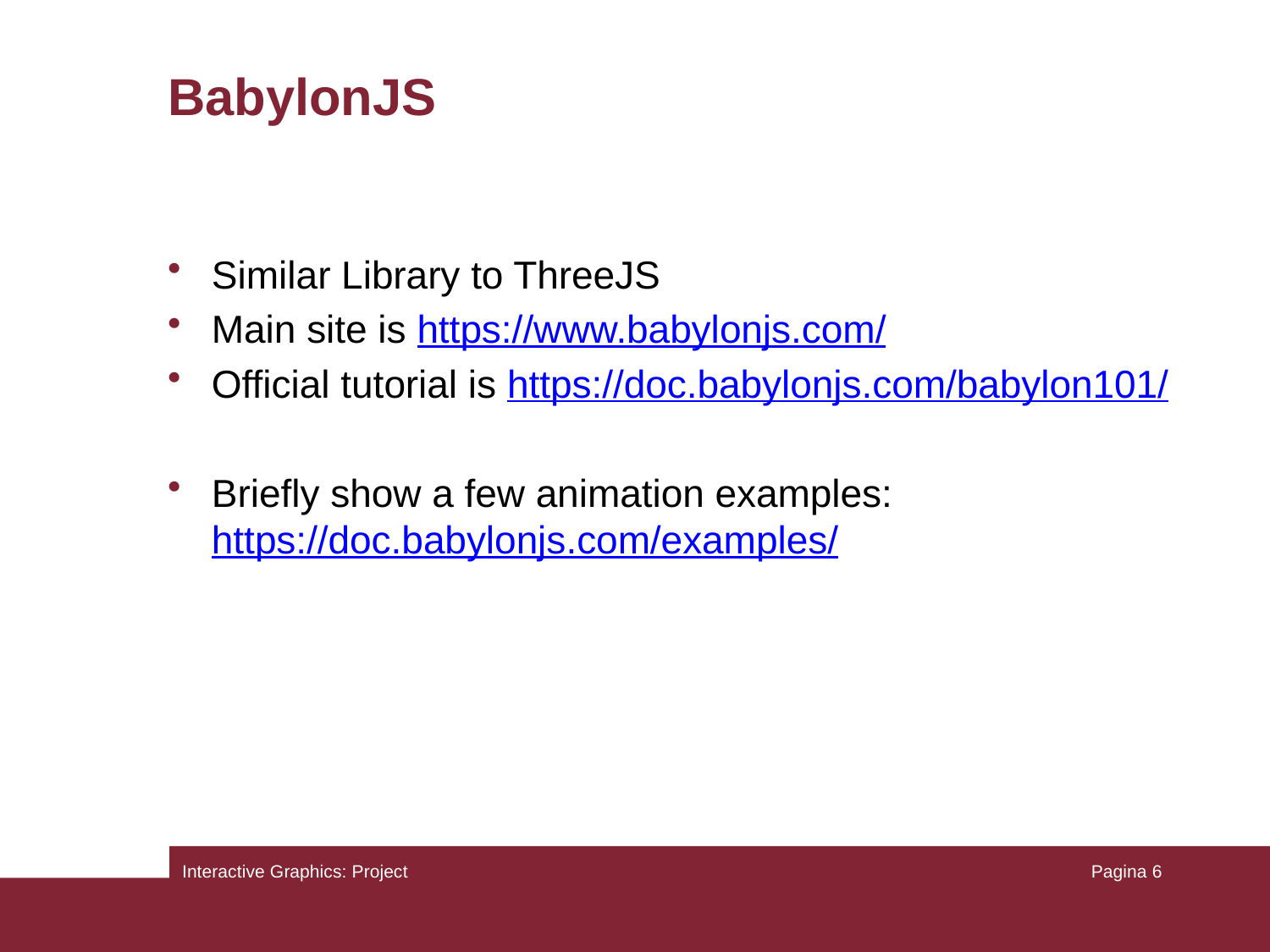

# BabylonJS
Similar Library to ThreeJS
Main site is https://www.babylonjs.com/
Official tutorial is https://doc.babylonjs.com/babylon101/

Briefly show a few animation examples: https://doc.babylonjs.com/examples/
Interactive Graphics: Project
Pagina 6